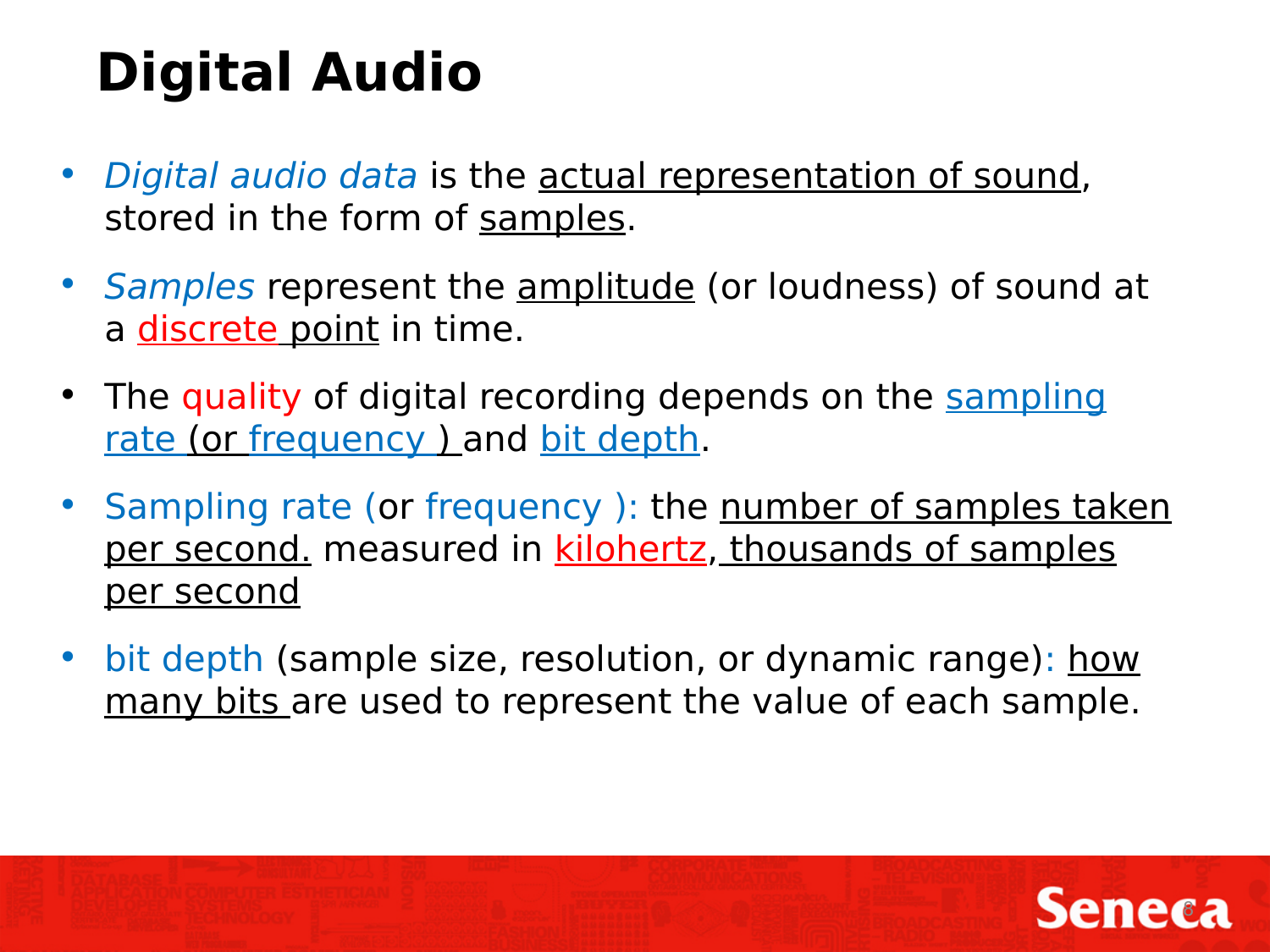

Digital Audio
Digital audio data is the actual representation of sound, stored in the form of samples.
Samples represent the amplitude (or loudness) of sound at a discrete point in time.
The quality of digital recording depends on the sampling rate (or frequency ) and bit depth.
Sampling rate (or frequency ): the number of samples taken per second. measured in kilohertz, thousands of samples per second
bit depth (sample size, resolution, or dynamic range): how many bits are used to represent the value of each sample.
8